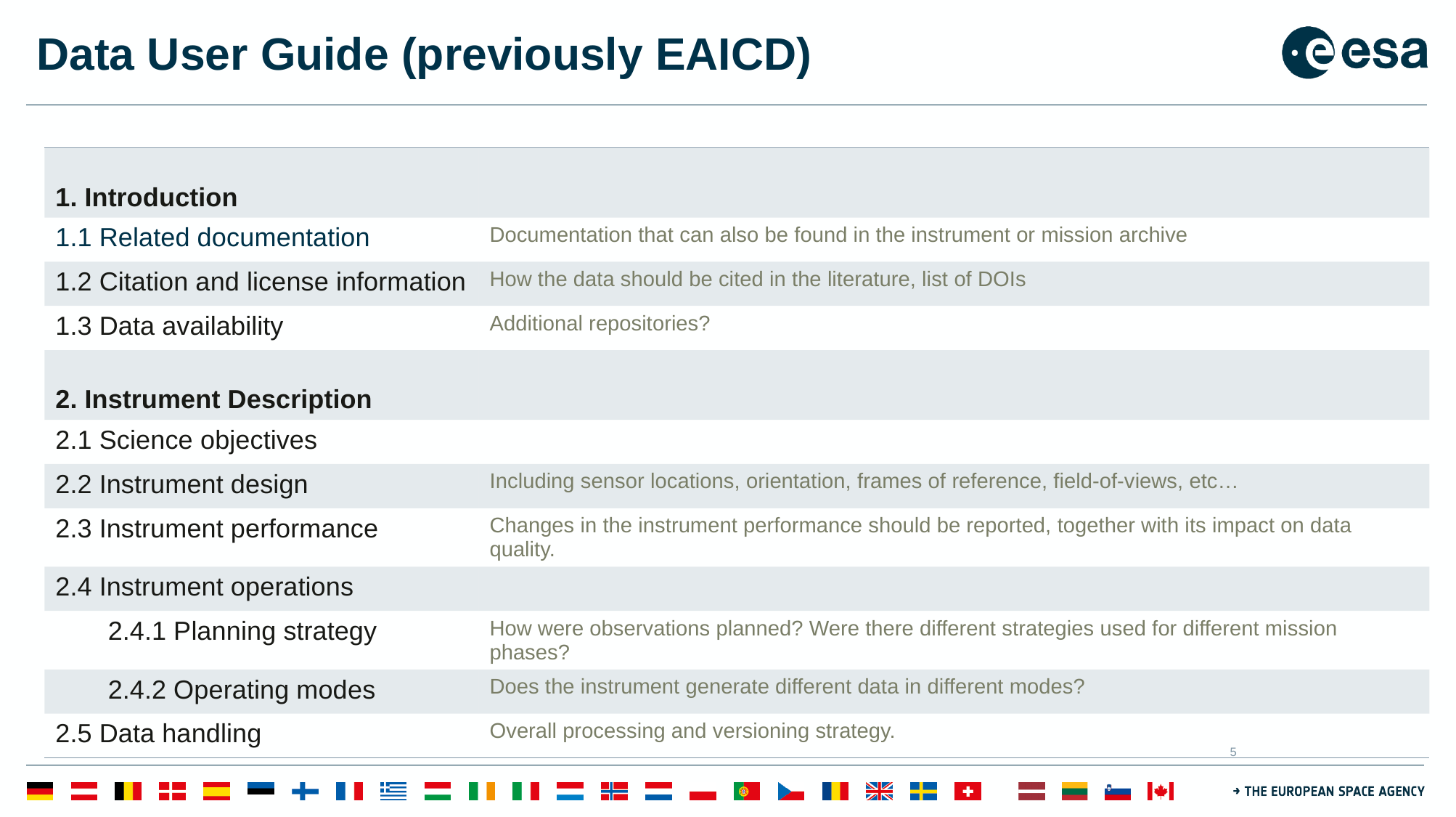

# Data User Guide (previously EAICD)

| 1. Introduction |  |
| --- | --- |
| 1.1 Related documentation | Documentation that can also be found in the instrument or mission archive |
| 1.2 Citation and license information | How the data should be cited in the literature, list of DOIs |
| 1.3 Data availability | Additional repositories? |
| 2. Instrument Description |  |
| 2.1 Science objectives |  |
| 2.2 Instrument design | Including sensor locations, orientation, frames of reference, field-of-views, etc… |
| 2.3 Instrument performance | Changes in the instrument performance should be reported, together with its impact on data quality. |
| 2.4 Instrument operations |  |
| 2.4.1 Planning strategy | How were observations planned? Were there different strategies used for different mission phases? |
| 2.4.2 Operating modes | Does the instrument generate different data in different modes? |
| 2.5 Data handling | Overall processing and versioning strategy. |